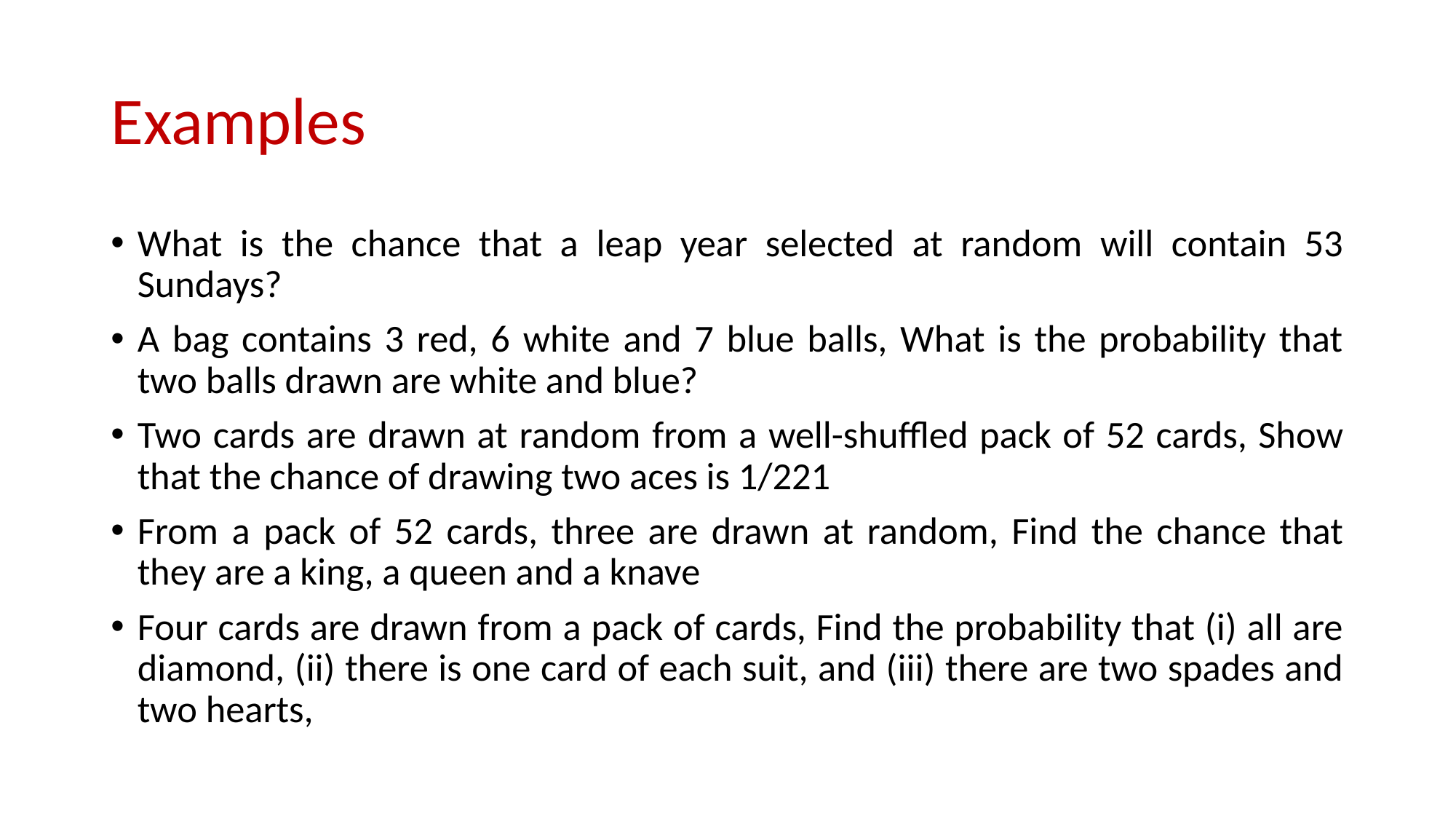

# Examples
What is the chance that a leap year selected at random will contain 53 Sundays?
A bag contains 3 red, 6 white and 7 blue balls, What is the probability that two balls drawn are white and blue?
Two cards are drawn at random from a well-shuffled pack of 52 cards, Show that the chance of drawing two aces is 1/221
From a pack of 52 cards, three are drawn at random, Find the chance that they are a king, a queen and a knave
Four cards are drawn from a pack of cards, Find the probability that (i) all are diamond, (ii) there is one card of each suit, and (iii) there are two spades and two hearts,